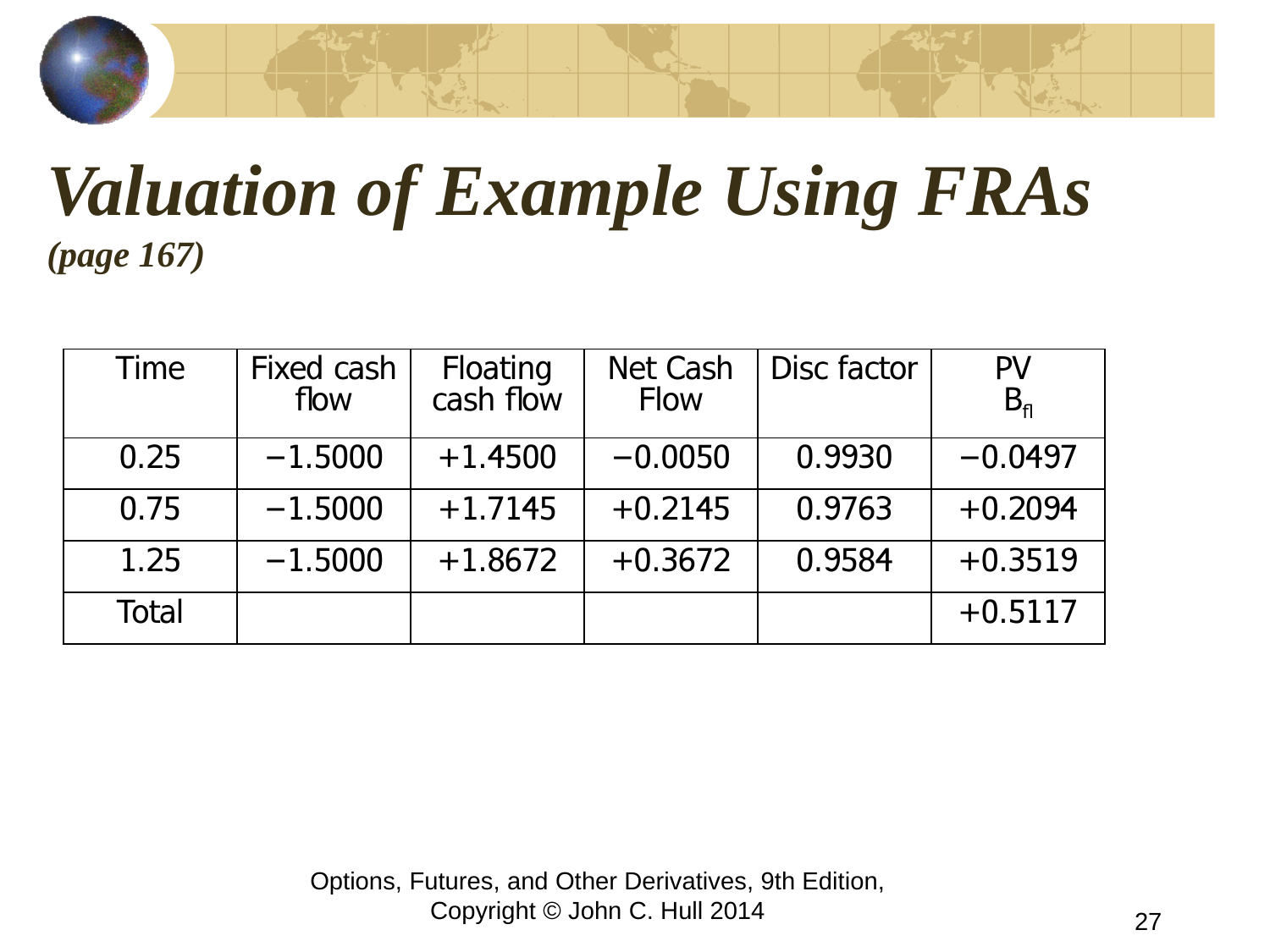

# Valuation of Example Using FRAs (page 167)
| Time | Fixed cash flow | Floating cash flow | Net Cash Flow | Disc factor | PV Bfl |
| --- | --- | --- | --- | --- | --- |
| 0.25 | −1.5000 | +1.4500 | −0.0050 | 0.9930 | −0.0497 |
| 0.75 | −1.5000 | +1.7145 | +0.2145 | 0.9763 | +0.2094 |
| 1.25 | −1.5000 | +1.8672 | +0.3672 | 0.9584 | +0.3519 |
| Total |  |  |  |  | +0.5117 |
Options, Futures, and Other Derivatives, 9th Edition, Copyright © John C. Hull 2014
27